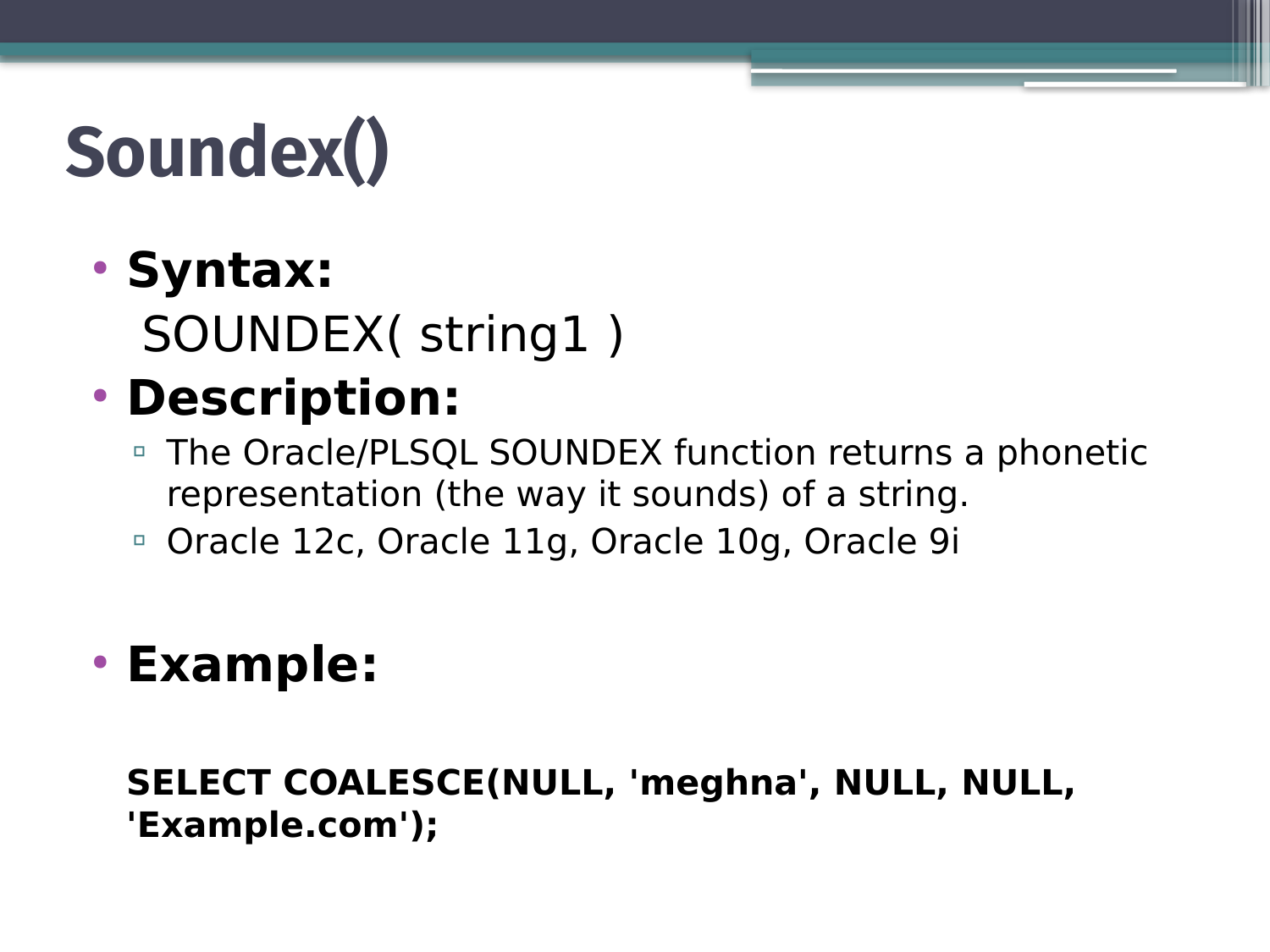

# Soundex()
Syntax:
			 SOUNDEX( string1 )
Description:
The Oracle/PLSQL SOUNDEX function returns a phonetic representation (the way it sounds) of a string.
Oracle 12c, Oracle 11g, Oracle 10g, Oracle 9i

Example:

	SELECT COALESCE(NULL, 'meghna', NULL, NULL, 'Example.com');